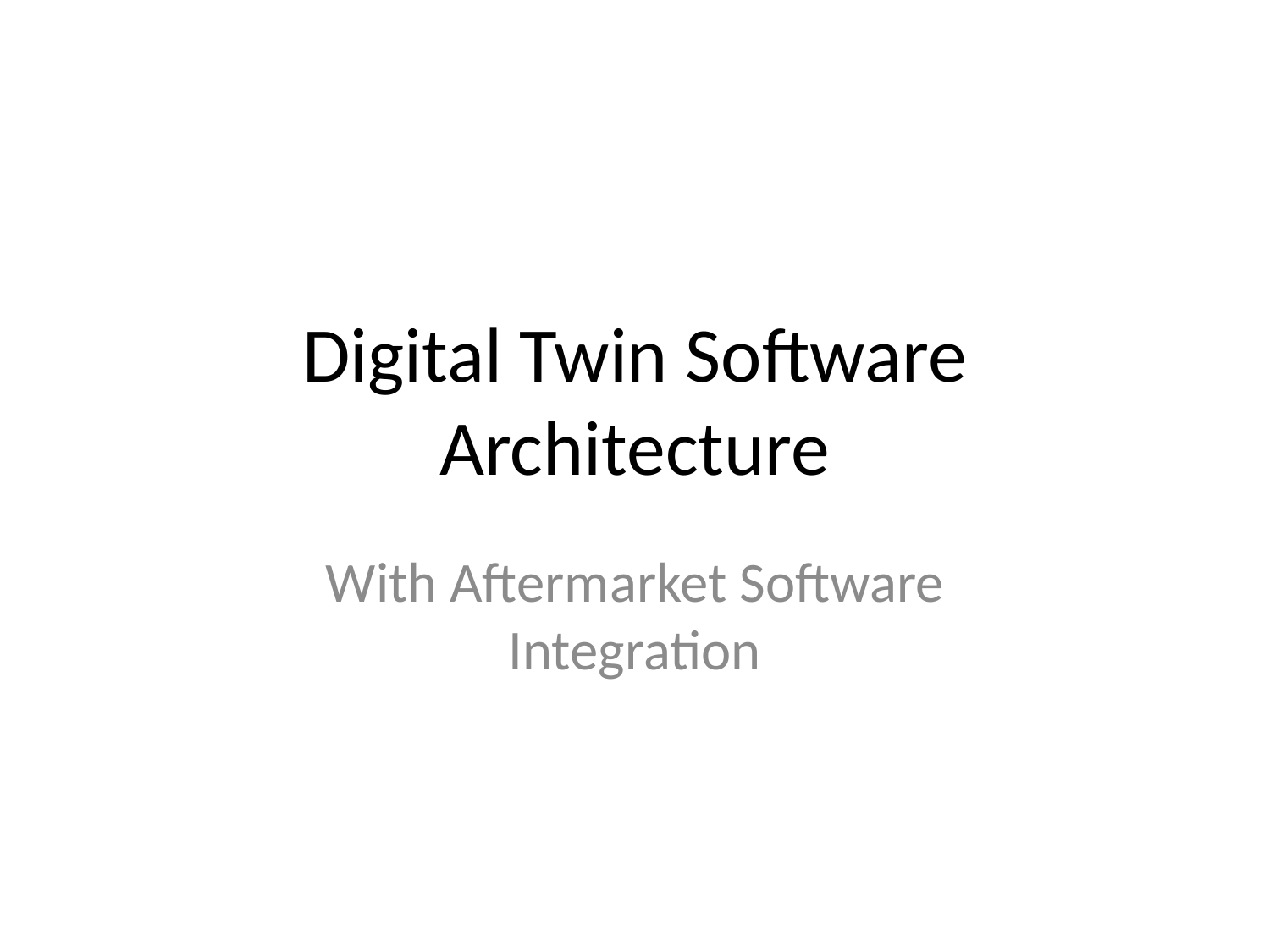

# Digital Twin Software Architecture
With Aftermarket Software Integration